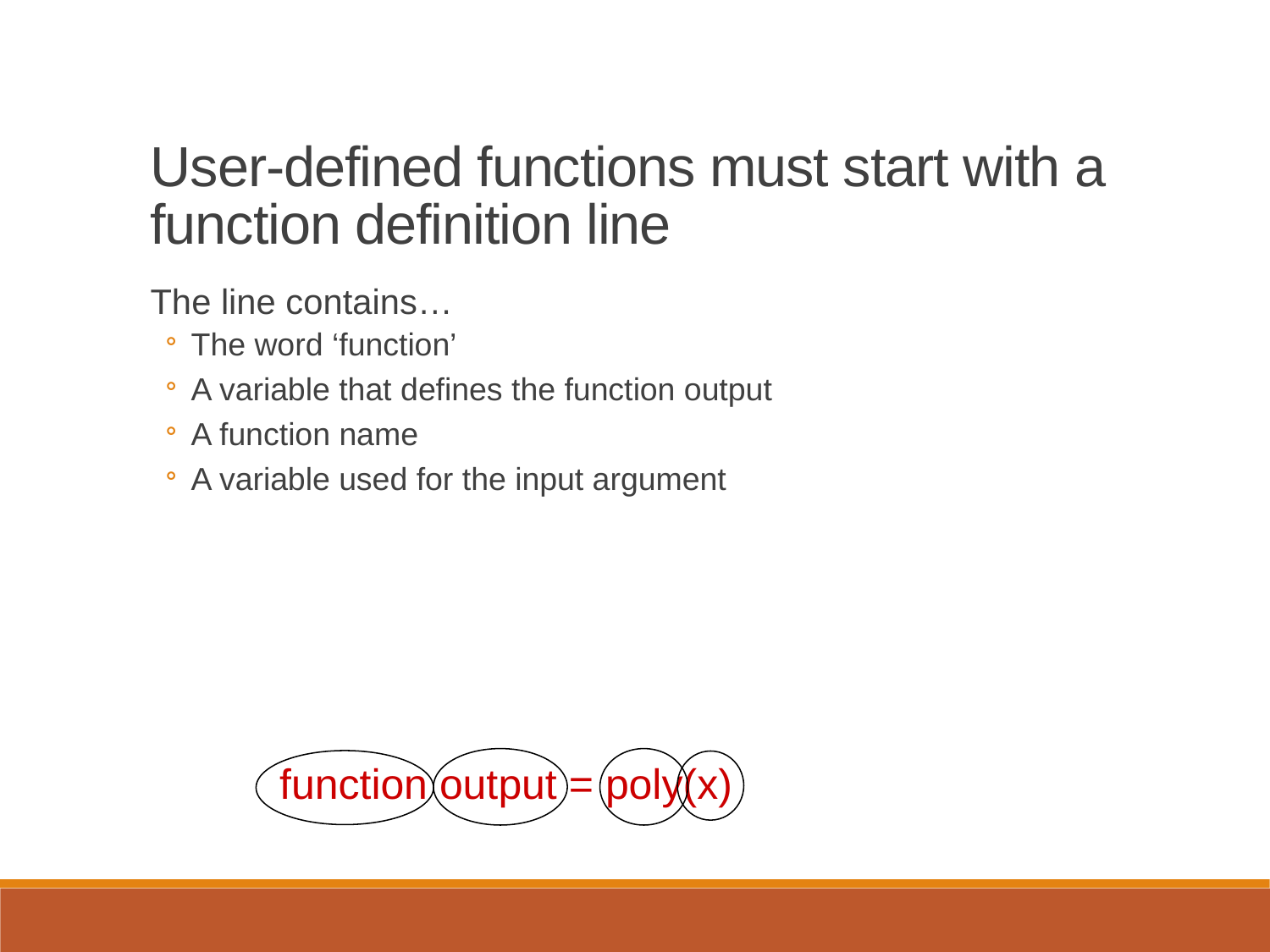

User-defined functions must start with a function definition line
The line contains…
The word ‘function’
A variable that defines the function output
A function name
A variable used for the input argument

function output = poly(x)